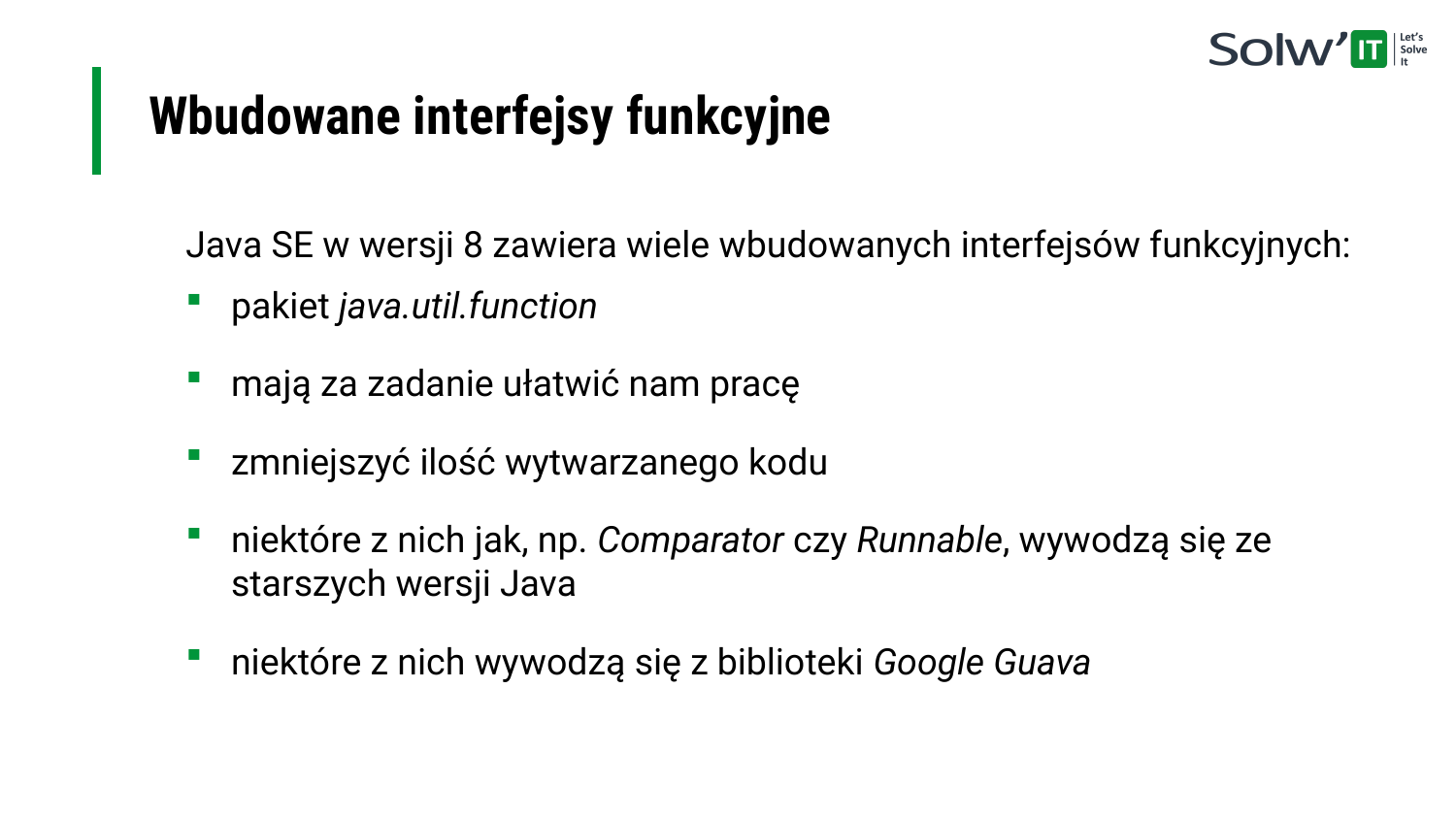

Wbudowane interfejsy funkcyjne
Java SE w wersji 8 zawiera wiele wbudowanych interfejsów funkcyjnych:
pakiet java.util.function
mają za zadanie ułatwić nam pracę
zmniejszyć ilość wytwarzanego kodu
niektóre z nich jak, np. Comparator czy Runnable, wywodzą się ze starszych wersji Java
niektóre z nich wywodzą się z biblioteki Google Guava